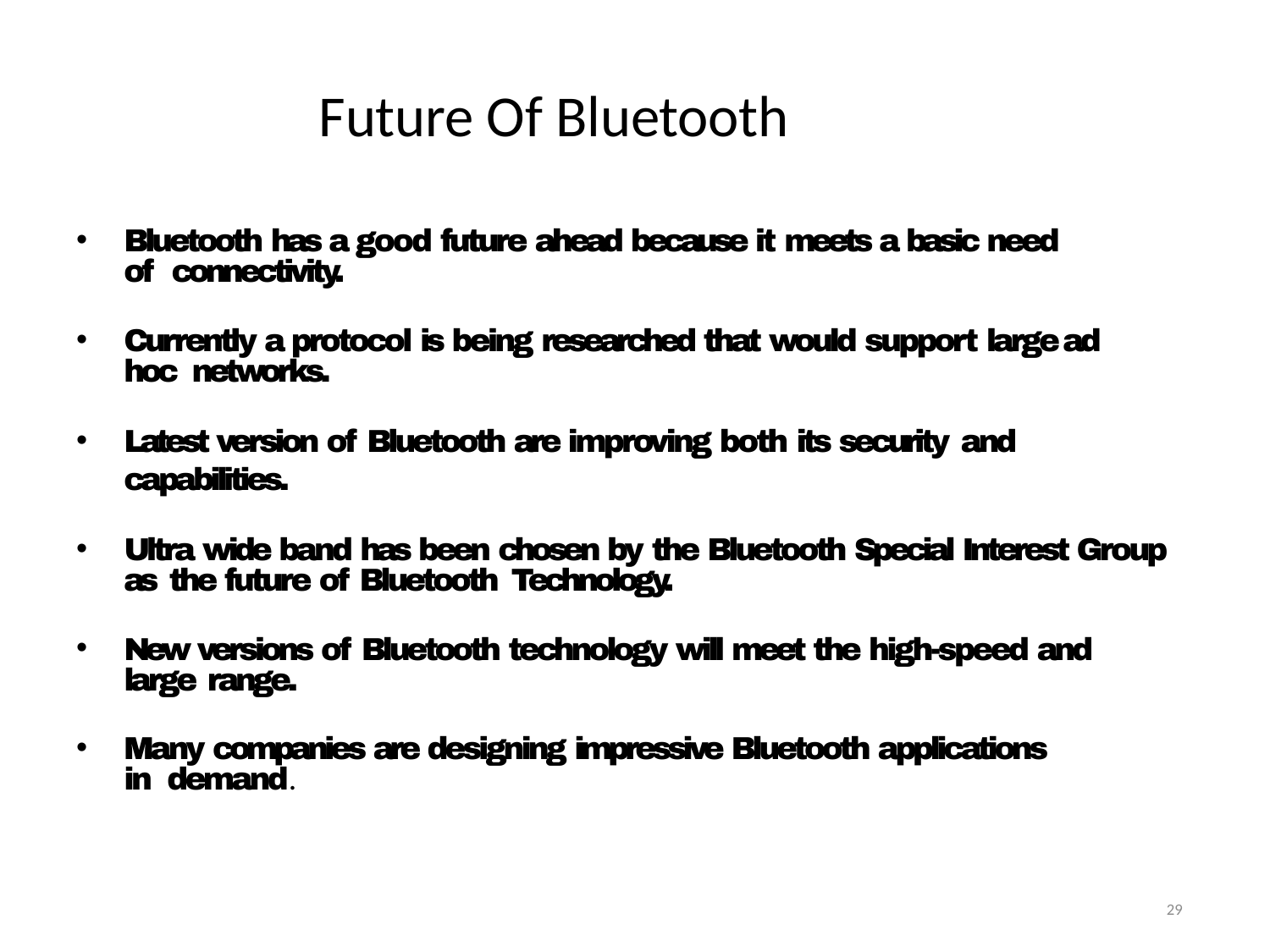

# Future Of Bluetooth
Bluetooth has a good future ahead because it meets a basic need of  connectivity.

Currently a protocol is being researched that would support large ad hoc  networks.

Latest version of Bluetooth are improving both its security and capabilities.

Ultra wide band has been chosen by the Bluetooth Special Interest Group as  the future of Bluetooth Technology.

New versions of Bluetooth technology will meet the high-speed and large  range.

Many companies are designing impressive Bluetooth applications in  demand.
29